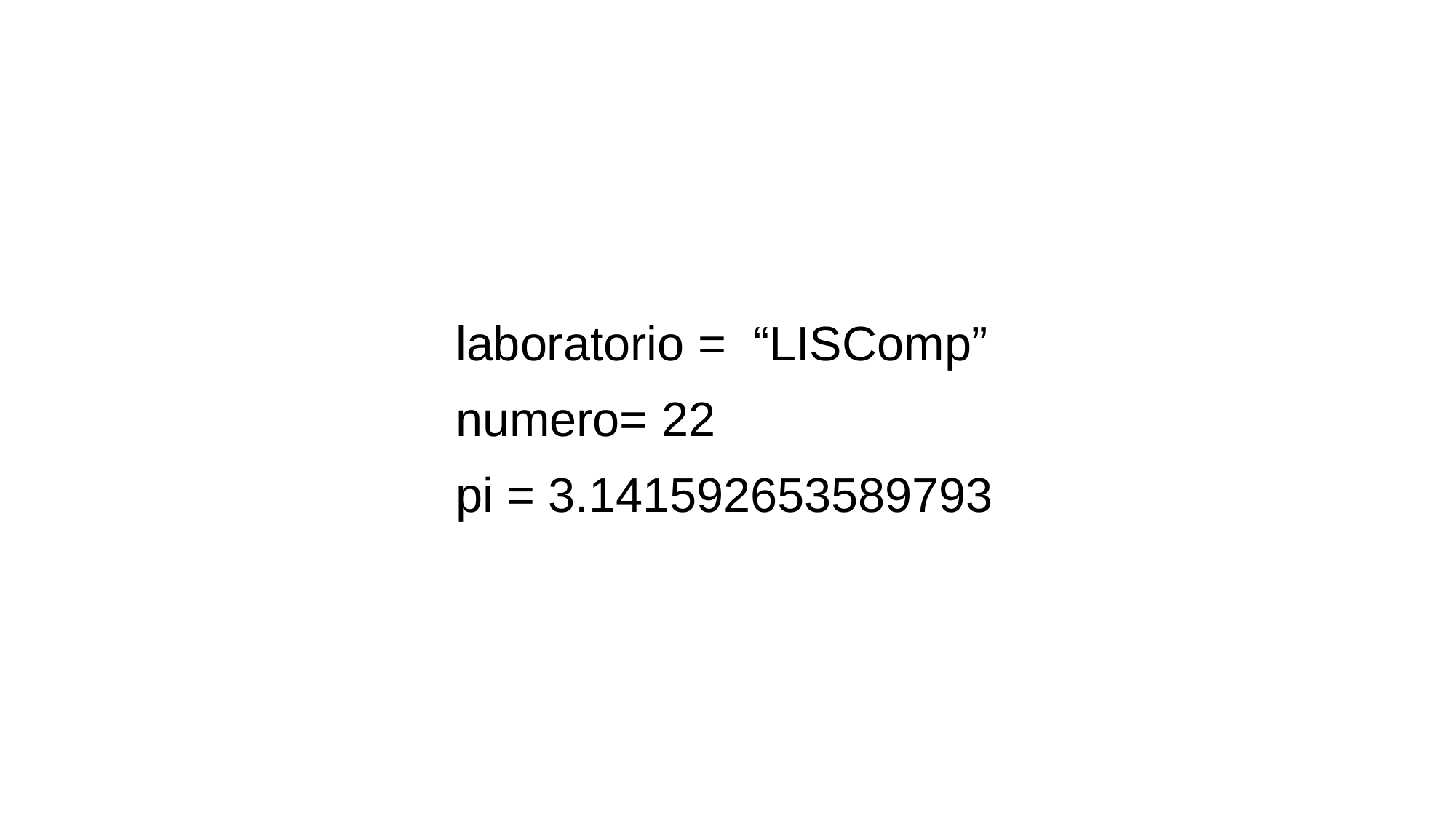

laboratorio =  “LISComp”
numero= 22
pi = 3.141592653589793